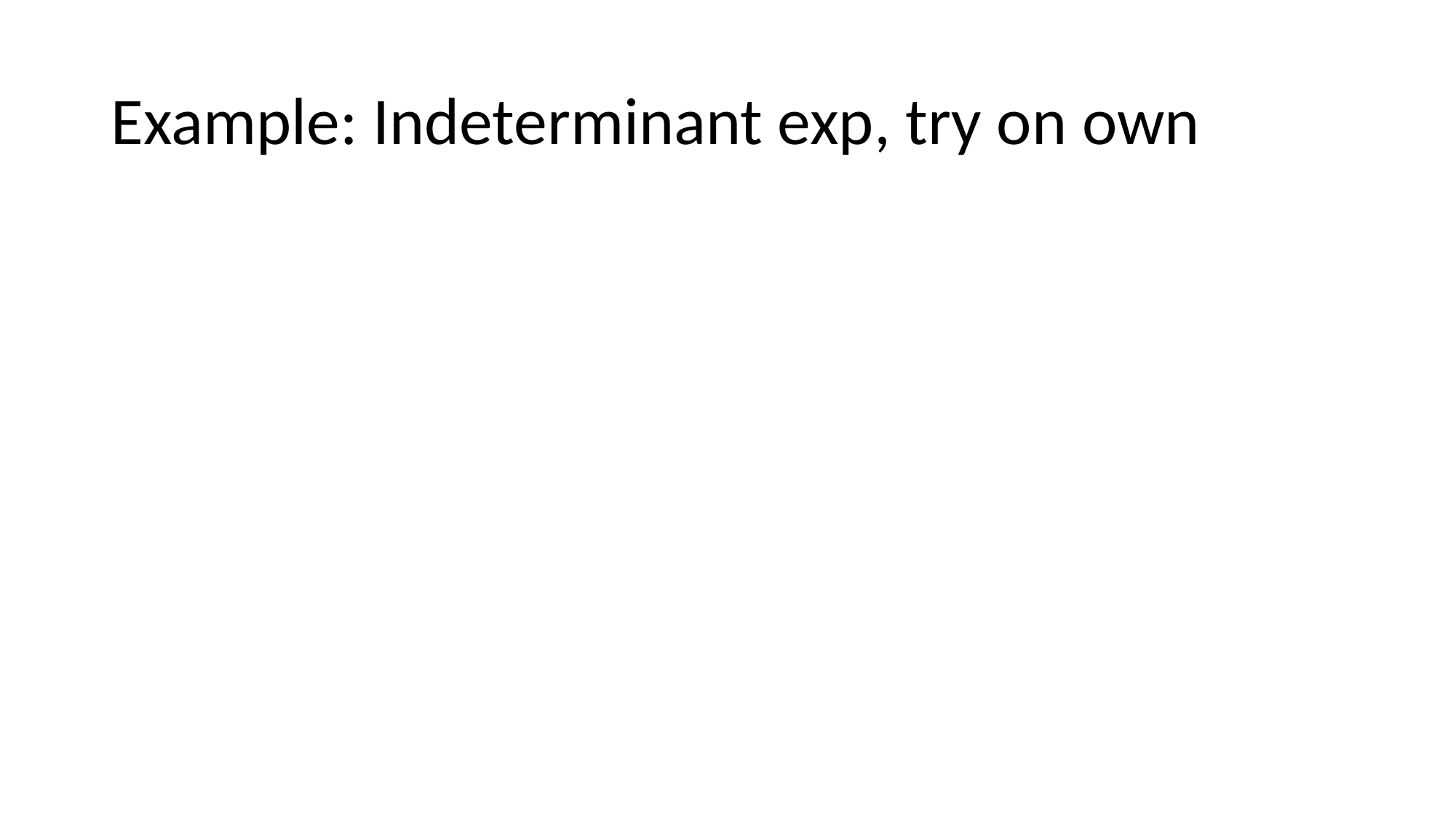

# Example: Indeterminant exp, try on own